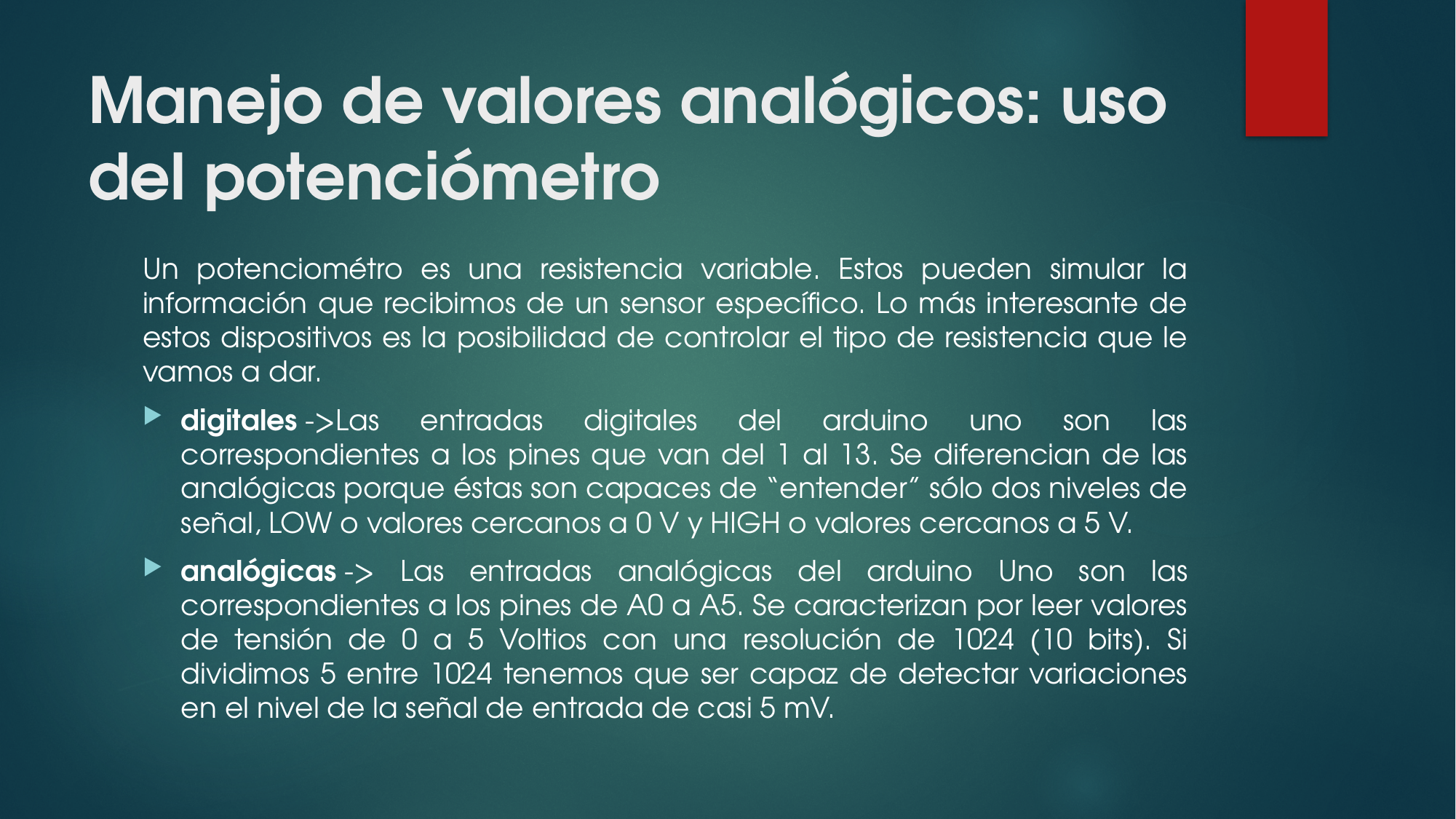

# Manejo de valores analógicos: uso del potenciómetro
Un potenciométro es una resistencia variable. Estos pueden simular la información que recibimos de un sensor específico. Lo más interesante de estos dispositivos es la posibilidad de controlar el tipo de resistencia que le vamos a dar.
digitales ->Las entradas digitales del arduino uno son las correspondientes a los pines que van del 1 al 13. Se diferencian de las analógicas porque éstas son capaces de “entender” sólo dos niveles de señal, LOW o valores cercanos a 0 V y HIGH o valores cercanos a 5 V.
analógicas -> Las entradas analógicas del arduino Uno son las correspondientes a los pines de A0 a A5. Se caracterizan por leer valores de tensión de 0 a 5 Voltios con una resolución de 1024 (10 bits). Si dividimos 5 entre 1024 tenemos que ser capaz de detectar variaciones en el nivel de la señal de entrada de casi 5 mV.